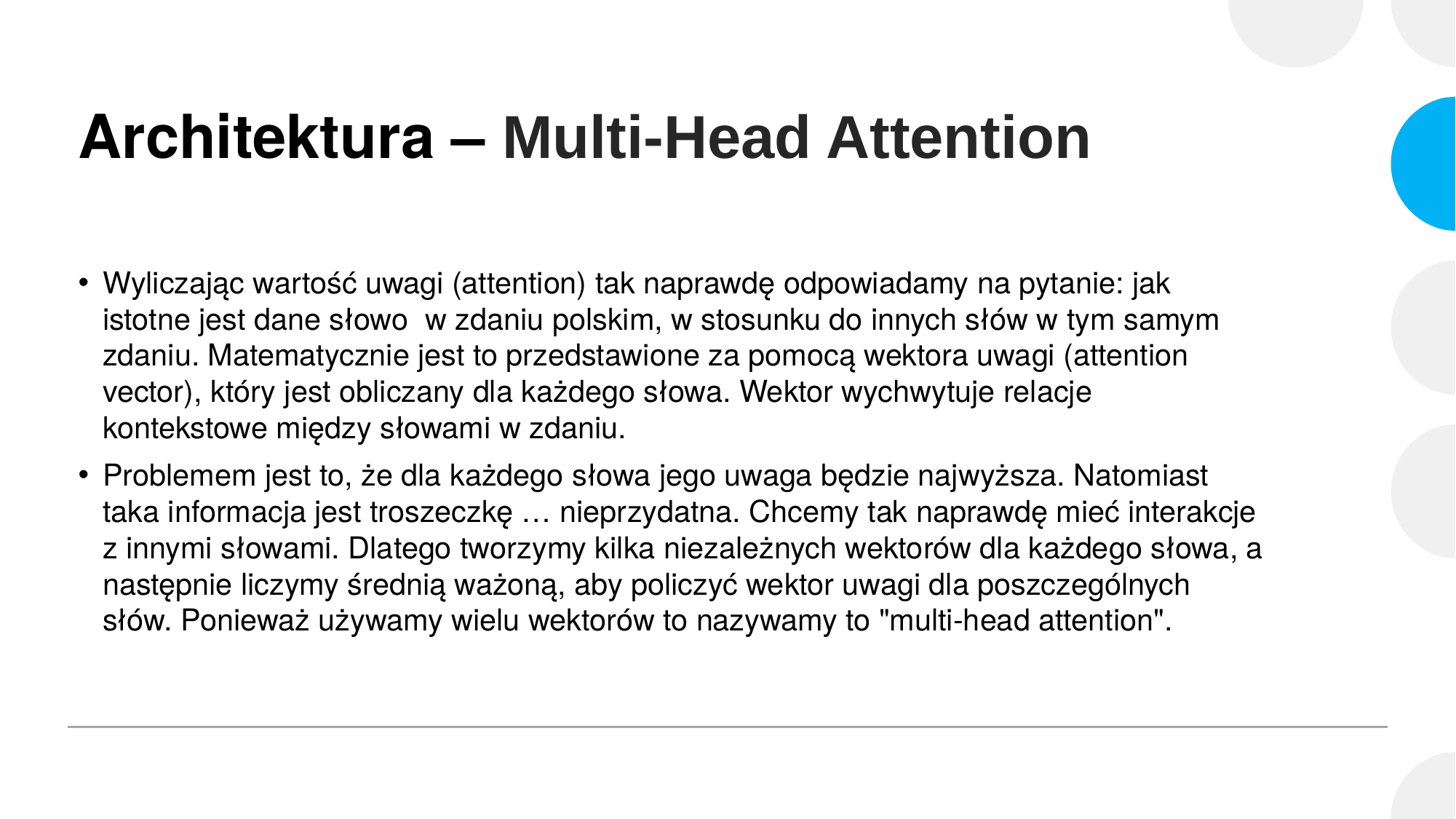

# Architektura – Multi-Head Attention

Wyliczając wartość uwagi (attention) tak naprawdę odpowiadamy na pytanie: jak istotne jest dane słowo  w zdaniu polskim, w stosunku do innych słów w tym samym zdaniu. Matematycznie jest to przedstawione za pomocą wektora uwagi (attention vector), który jest obliczany dla każdego słowa. Wektor wychwytuje relacje kontekstowe między słowami w zdaniu.
Problemem jest to, że dla każdego słowa jego uwaga będzie najwyższa. Natomiast taka informacja jest troszeczkę … nieprzydatna. Chcemy tak naprawdę mieć interakcje z innymi słowami. Dlatego tworzymy kilka niezależnych wektorów dla każdego słowa, a następnie liczymy średnią ważoną, aby policzyć wektor uwagi dla poszczególnych słów. Ponieważ używamy wielu wektorów to nazywamy to "multi-head attention".